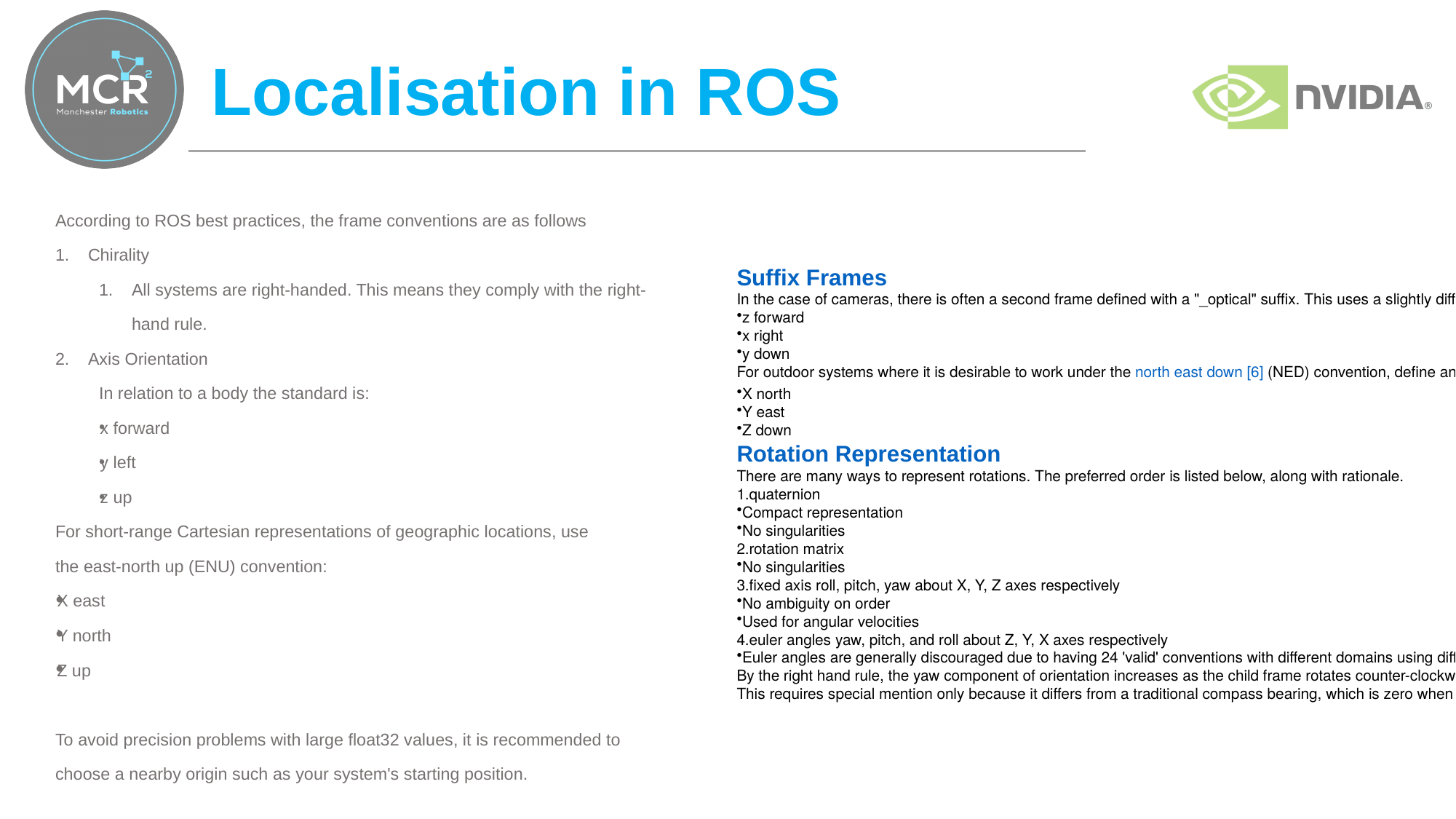

# Localisation in ROS
According to ROS best practices, the frame conventions are as follows
Chirality
All systems are right-handed. This means they comply with the right-hand rule.
Axis Orientation
In relation to a body the standard is:
x forward
y left
z up
For short-range Cartesian representations of geographic locations, use the east-north up (ENU) convention:
X east
Y north
Z up

To avoid precision problems with large float32 values, it is recommended to choose a nearby origin such as your system's starting position.

Suffix Frames
In the case of cameras, there is often a second frame defined with a "_optical" suffix. This uses a slightly different convention:
z forward
x right
y down
For outdoor systems where it is desirable to work under the north east down [6] (NED) convention, define an appropriately transformed secondary frame with the "_ned" suffix:
X north
Y east
Z down
Rotation Representation
There are many ways to represent rotations. The preferred order is listed below, along with rationale.
quaternion
Compact representation
No singularities
rotation matrix
No singularities
fixed axis roll, pitch, yaw about X, Y, Z axes respectively
No ambiguity on order
Used for angular velocities
euler angles yaw, pitch, and roll about Z, Y, X axes respectively
Euler angles are generally discouraged due to having 24 'valid' conventions with different domains using different conventions by default.
By the right hand rule, the yaw component of orientation increases as the child frame rotates counter-clockwise, and for geographic poses, yaw is zero when pointing east.
This requires special mention only because it differs from a traditional compass bearing, which is zero when pointing north and increments clockwise. Hardware drivers should make the appropriate transformations before publishing standard ROS messages.